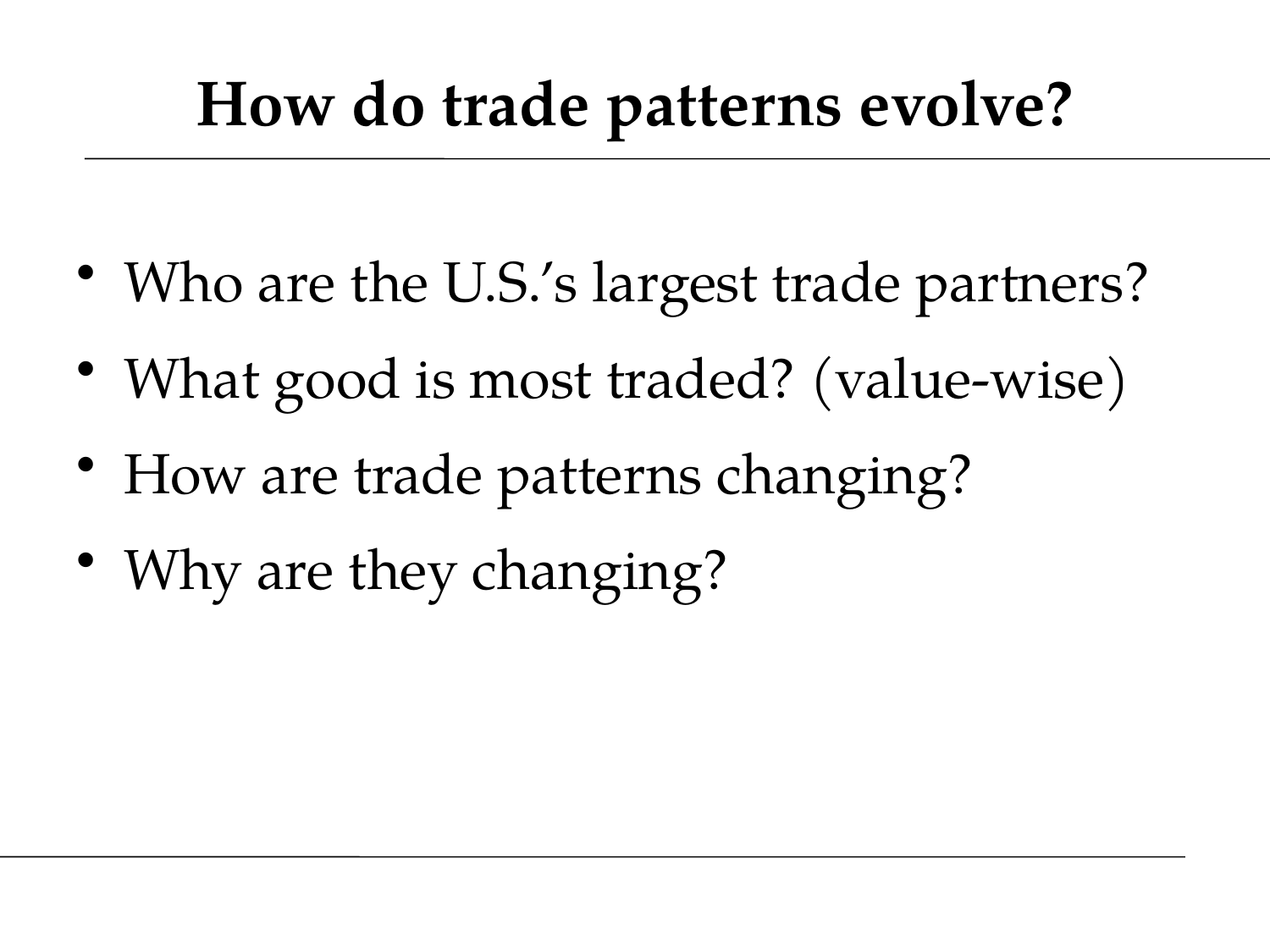

# How do trade patterns evolve?
Who are the U.S.’s largest trade partners?
What good is most traded? (value-wise)
How are trade patterns changing?
Why are they changing?